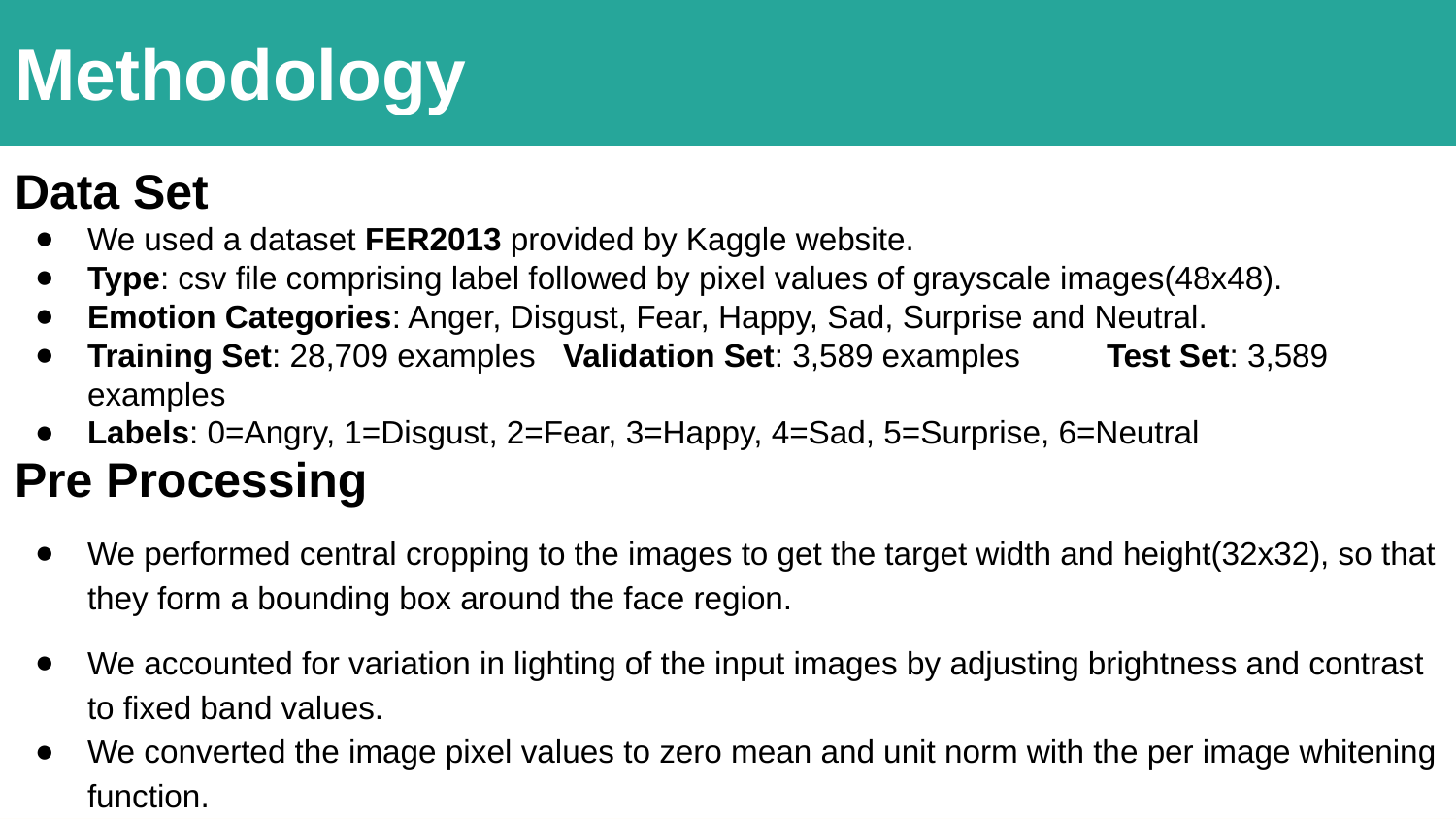

# Methodology
Data Set
We used a dataset FER2013 provided by Kaggle website.
Type: csv file comprising label followed by pixel values of grayscale images(48x48).
Emotion Categories: Anger, Disgust, Fear, Happy, Sad, Surprise and Neutral.
Training Set: 28,709 examples   Validation Set: 3,589 examples	Test Set: 3,589 examples
Labels: 0=Angry, 1=Disgust, 2=Fear, 3=Happy, 4=Sad, 5=Surprise, 6=Neutral
Pre Processing
We performed central cropping to the images to get the target width and height(32x32), so that they form a bounding box around the face region.
We accounted for variation in lighting of the input images by adjusting brightness and contrast to fixed band values.
We converted the image pixel values to zero mean and unit norm with the per image whitening function.